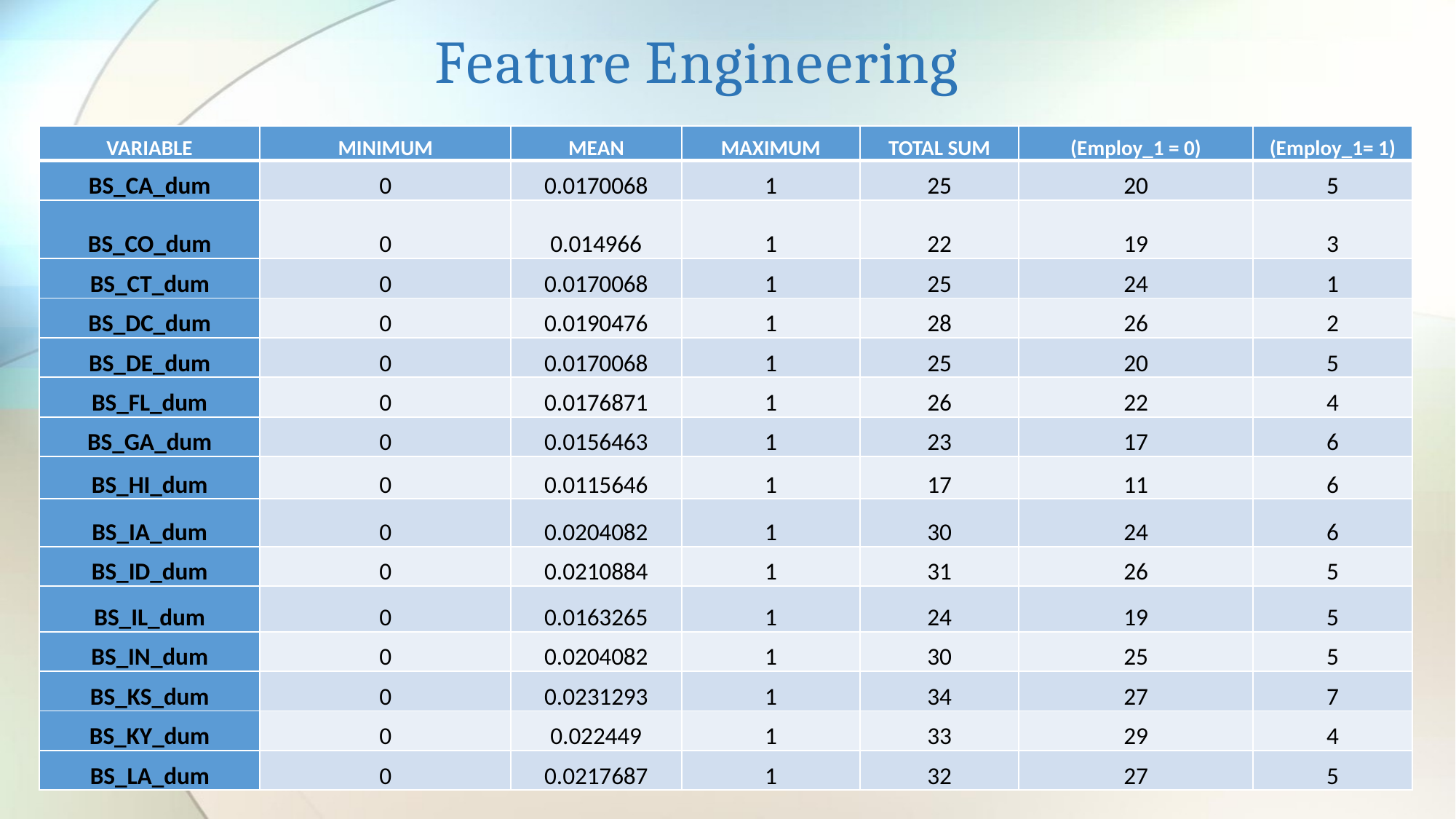

# Feature Engineering
| VARIABLE | MINIMUM | MEAN | MAXIMUM | TOTAL SUM | (Employ\_1 = 0) | (Employ\_1= 1) |
| --- | --- | --- | --- | --- | --- | --- |
| BS\_CA\_dum | 0 | 0.0170068 | 1 | 25 | 20 | 5 |
| BS\_CO\_dum | 0 | 0.014966 | 1 | 22 | 19 | 3 |
| BS\_CT\_dum | 0 | 0.0170068 | 1 | 25 | 24 | 1 |
| BS\_DC\_dum | 0 | 0.0190476 | 1 | 28 | 26 | 2 |
| BS\_DE\_dum | 0 | 0.0170068 | 1 | 25 | 20 | 5 |
| BS\_FL\_dum | 0 | 0.0176871 | 1 | 26 | 22 | 4 |
| BS\_GA\_dum | 0 | 0.0156463 | 1 | 23 | 17 | 6 |
| BS\_HI\_dum | 0 | 0.0115646 | 1 | 17 | 11 | 6 |
| BS\_IA\_dum | 0 | 0.0204082 | 1 | 30 | 24 | 6 |
| BS\_ID\_dum | 0 | 0.0210884 | 1 | 31 | 26 | 5 |
| BS\_IL\_dum | 0 | 0.0163265 | 1 | 24 | 19 | 5 |
| BS\_IN\_dum | 0 | 0.0204082 | 1 | 30 | 25 | 5 |
| BS\_KS\_dum | 0 | 0.0231293 | 1 | 34 | 27 | 7 |
| BS\_KY\_dum | 0 | 0.022449 | 1 | 33 | 29 | 4 |
| BS\_LA\_dum | 0 | 0.0217687 | 1 | 32 | 27 | 5 |